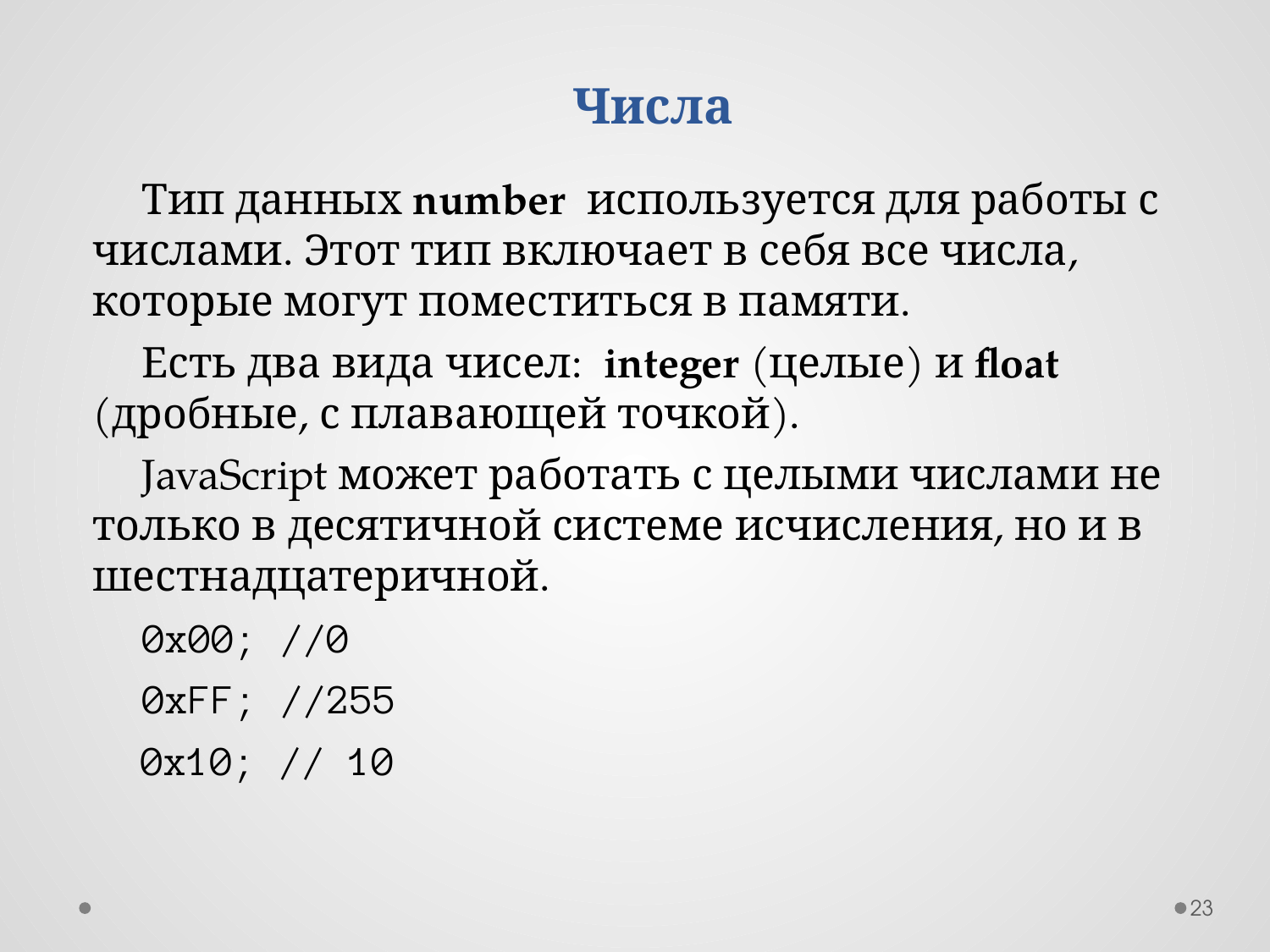

Числа
Тип данных number  используется для работы с числами. Этот тип включает в себя все числа, которые могут поместиться в памяти.
Есть два вида чисел:  integer (целые) и float (дробные, с плавающей точкой).
JavaScript может работать с целыми числами не только в десятичной системе исчисления, но и в шестнадцатеричной.
0x00; //0
0xFF; //255
0x10; // 10

23